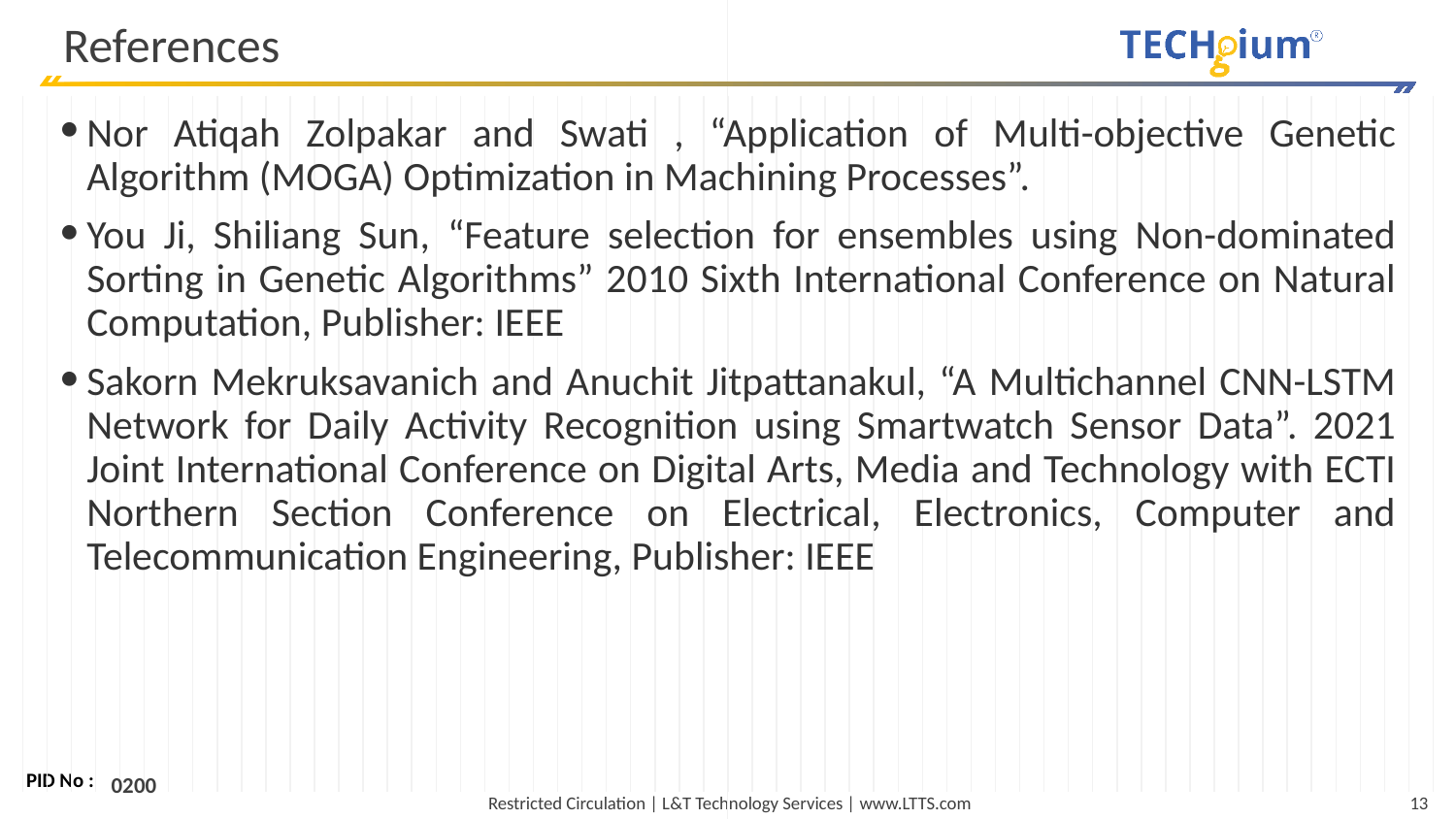

# References
Nor Atiqah Zolpakar and Swati , “Application of Multi-objective Genetic Algorithm (MOGA) Optimization in Machining Processes”.
You Ji, Shiliang Sun, “Feature selection for ensembles using Non-dominated Sorting in Genetic Algorithms” 2010 Sixth International Conference on Natural Computation, Publisher: IEEE
Sakorn Mekruksavanich and Anuchit Jitpattanakul, “A Multichannel CNN-LSTM Network for Daily Activity Recognition using Smartwatch Sensor Data”. 2021 Joint International Conference on Digital Arts, Media and Technology with ECTI Northern Section Conference on Electrical, Electronics, Computer and Telecommunication Engineering, Publisher: IEEE
0200